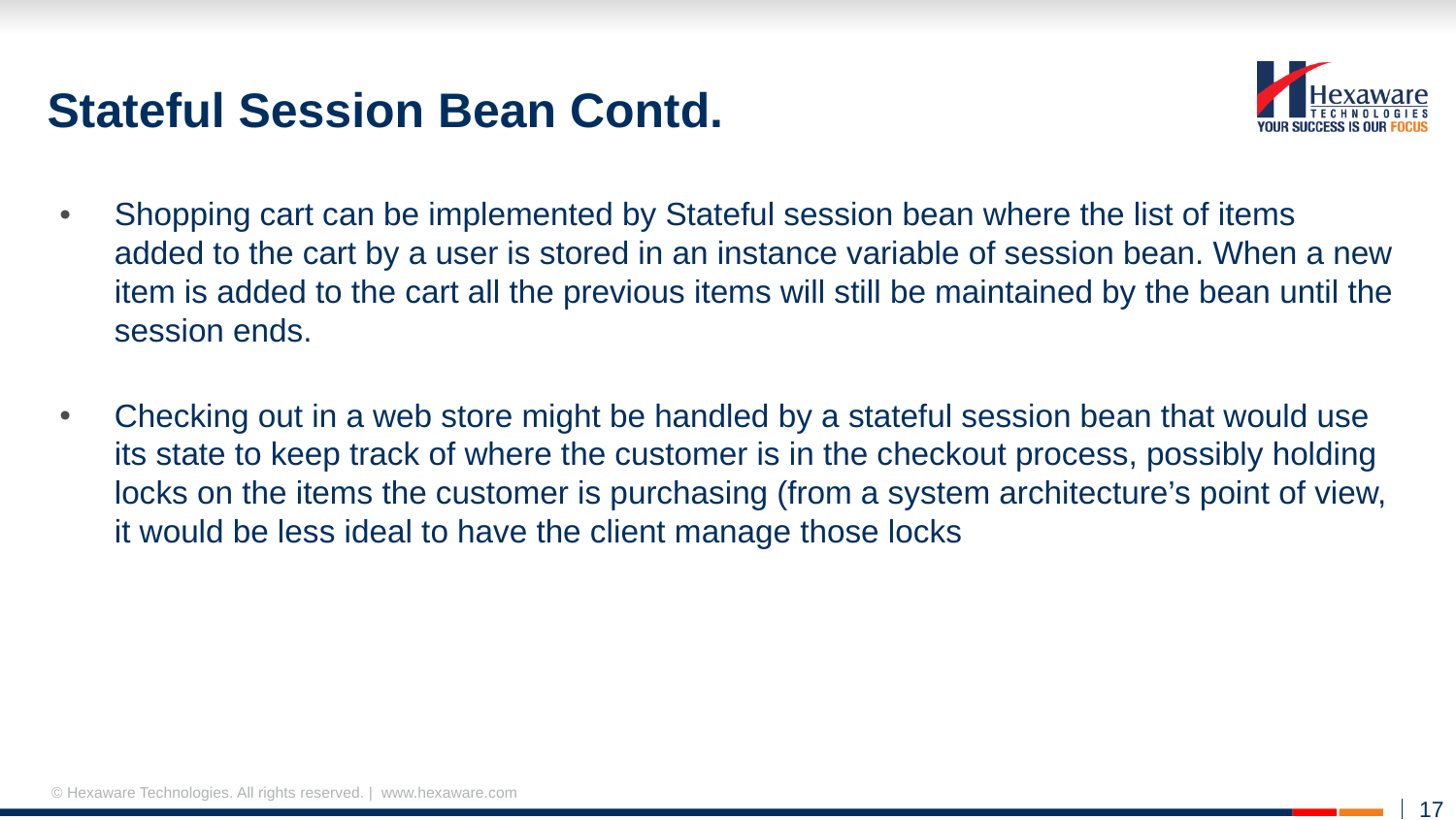

# Stateful Session Bean Contd.
Shopping cart can be implemented by Stateful session bean where the list of items added to the cart by a user is stored in an instance variable of session bean. When a new item is added to the cart all the previous items will still be maintained by the bean until the session ends.

Checking out in a web store might be handled by a stateful session bean that would use its state to keep track of where the customer is in the checkout process, possibly holding locks on the items the customer is purchasing (from a system architecture’s point of view, it would be less ideal to have the client manage those locks